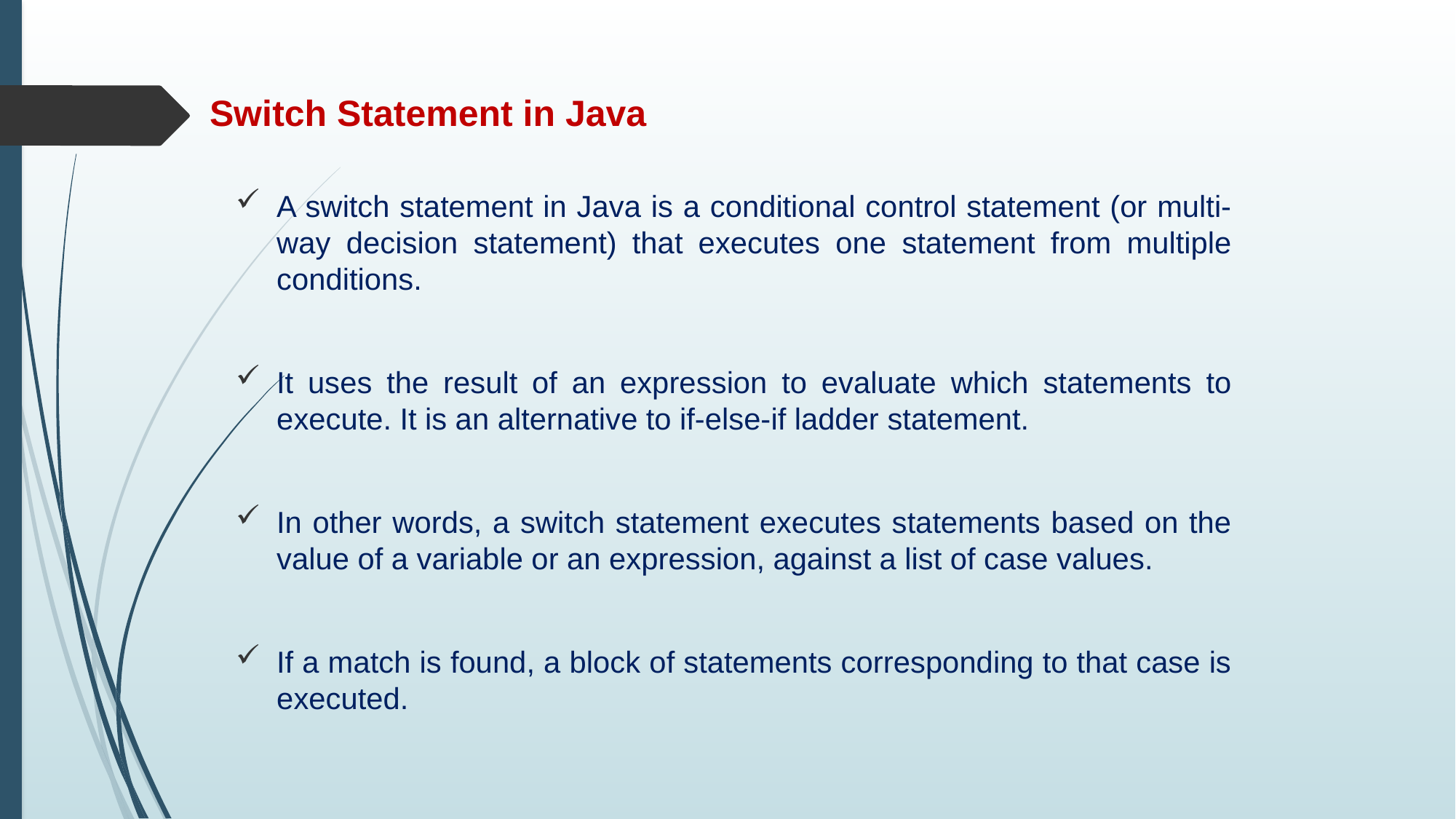

# Switch Statement in Java
A switch statement in Java is a conditional control statement (or multi-way decision statement) that executes one statement from multiple conditions.

It uses the result of an expression to evaluate which statements to execute. It is an alternative to if-else-if ladder statement.

In other words, a switch statement executes statements based on the value of a variable or an expression, against a list of case values.

If a match is found, a block of statements corresponding to that case is executed.